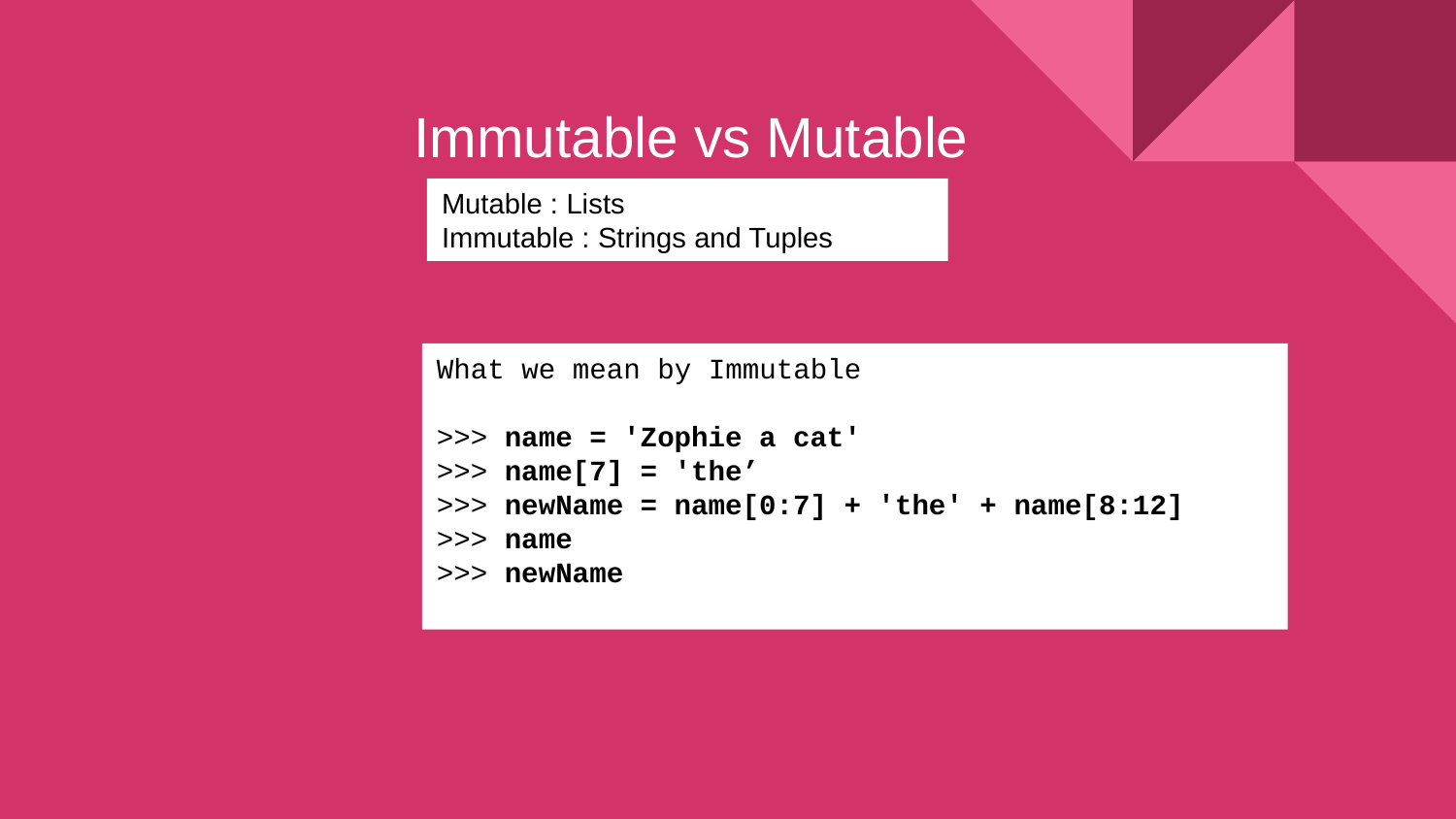

Immutable vs Mutable
Mutable : Lists
Immutable : Strings and Tuples
What we mean by Immutable

>>> name = 'Zophie a cat'
>>> name[7] = 'the’
>>> newName = name[0:7] + 'the' + name[8:12]
>>> name
>>> newName